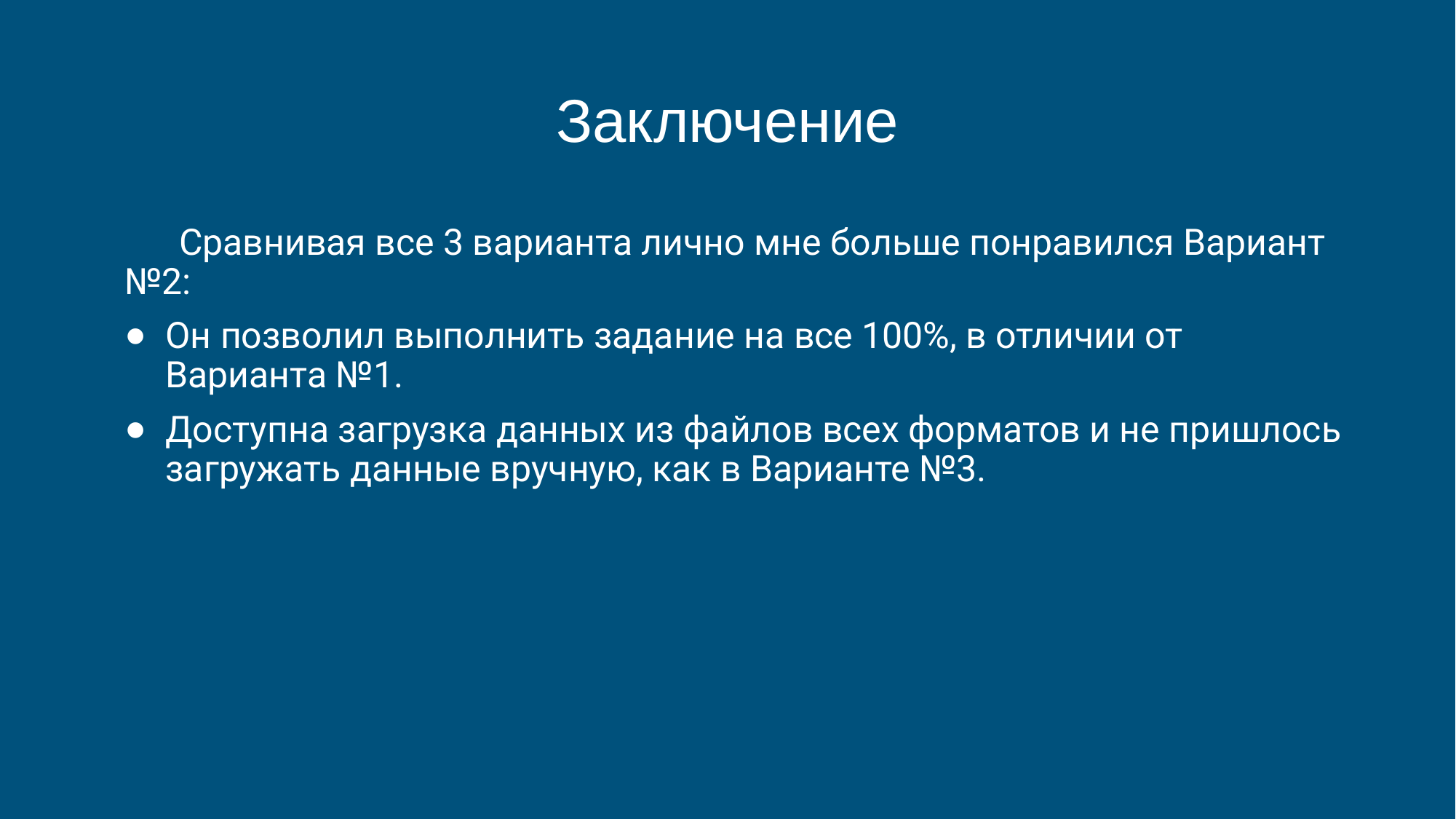

# Заключение
Сравнивая все 3 варианта лично мне больше понравился Вариант №2:
Он позволил выполнить задание на все 100%, в отличии от Варианта №1.
Доступна загрузка данных из файлов всех форматов и не пришлось загружать данные вручную, как в Варианте №3.